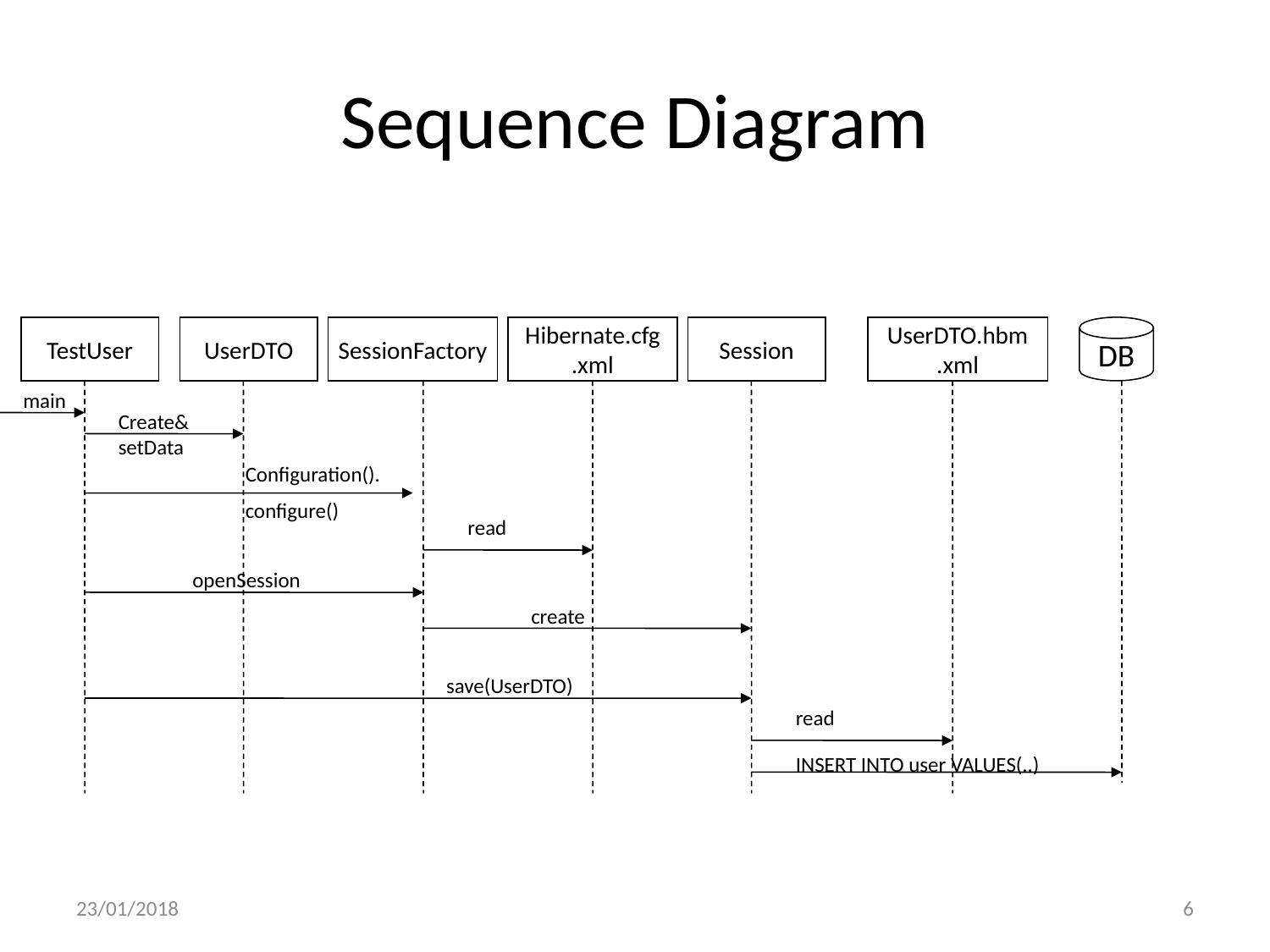

# Sequence Diagram
TestUser

UserDTO

SessionFactory

Hibernate.cfg
.xml

Session

UserDTO.hbm
.xml

DB

main
Create& setData

Configuration().
configure()

read

openSession

create

save(UserDTO)

read

INSERT INTO user VALUES(..)

23/01/2018

6